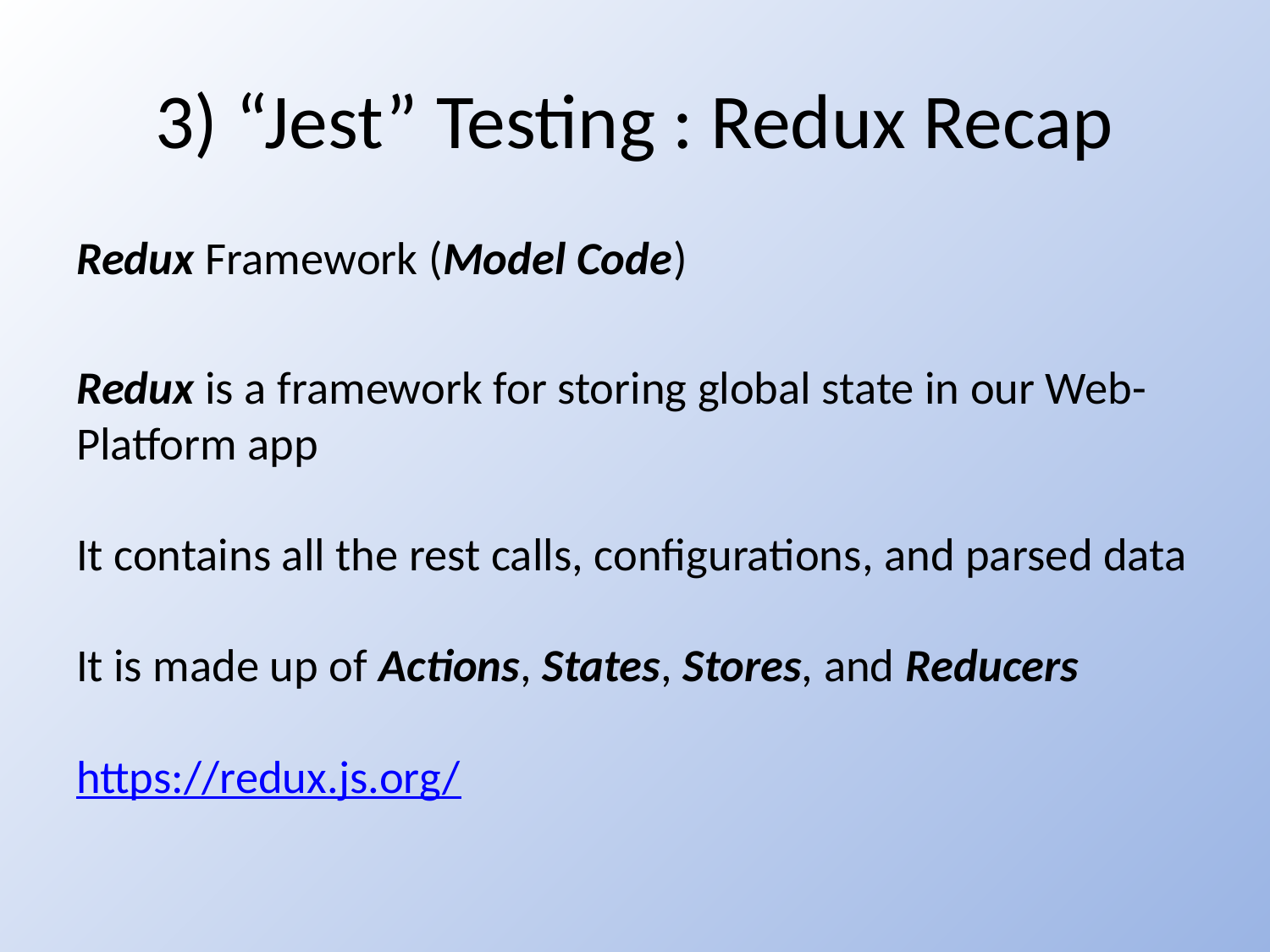

# 3) “Jest” Testing : Redux Recap
Redux Framework (Model Code)

Redux is a framework for storing global state in our Web-Platform app
It contains all the rest calls, configurations, and parsed data
It is made up of Actions, States, Stores, and Reducers
https://redux.js.org/